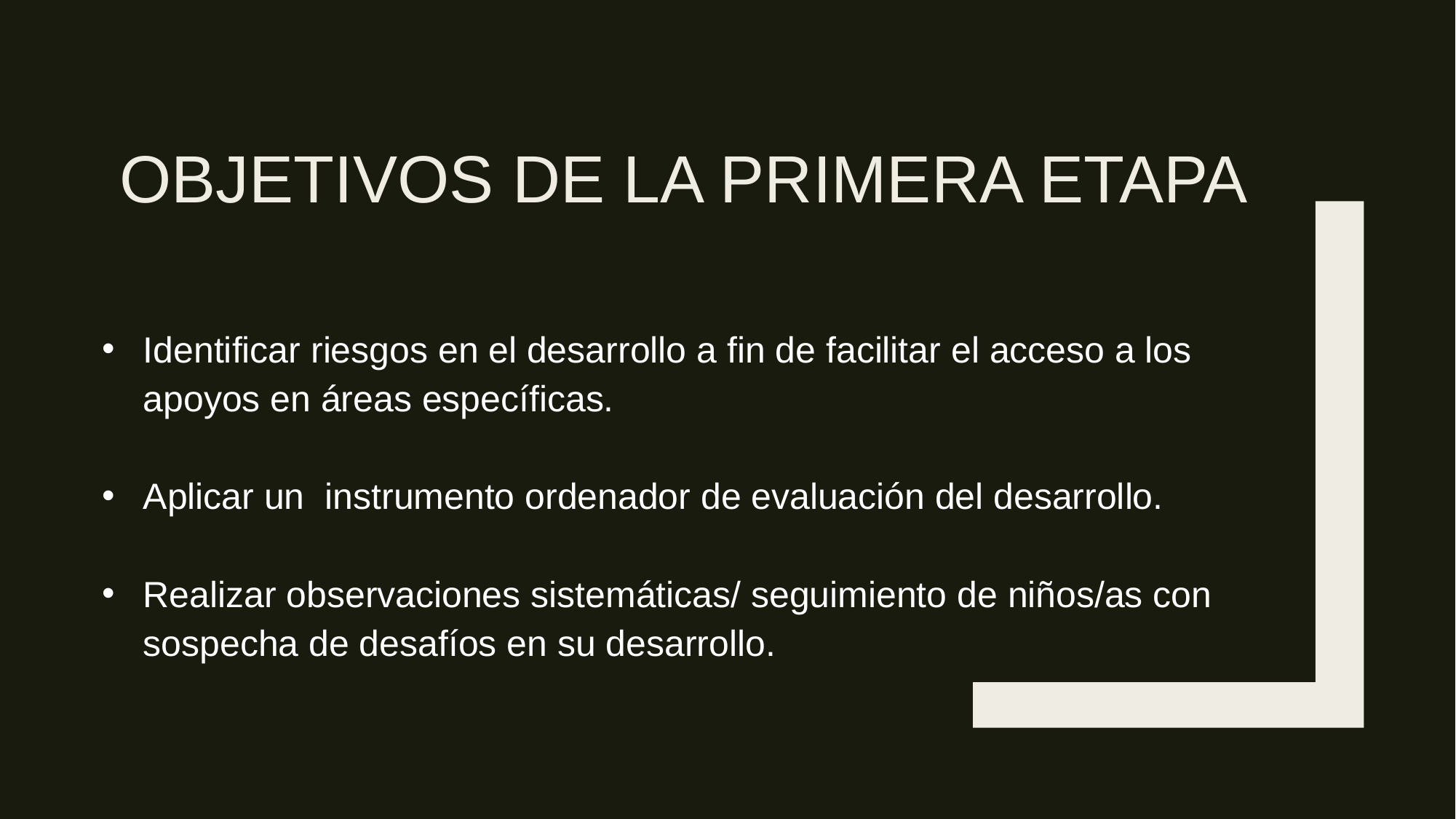

# OBJETIVOS DE LA PRIMERA ETAPA
Identificar riesgos en el desarrollo a fin de facilitar el acceso a los apoyos en áreas específicas.

Aplicar un  instrumento ordenador de evaluación del desarrollo.

Realizar observaciones sistemáticas/ seguimiento de niños/as con sospecha de desafíos en su desarrollo.